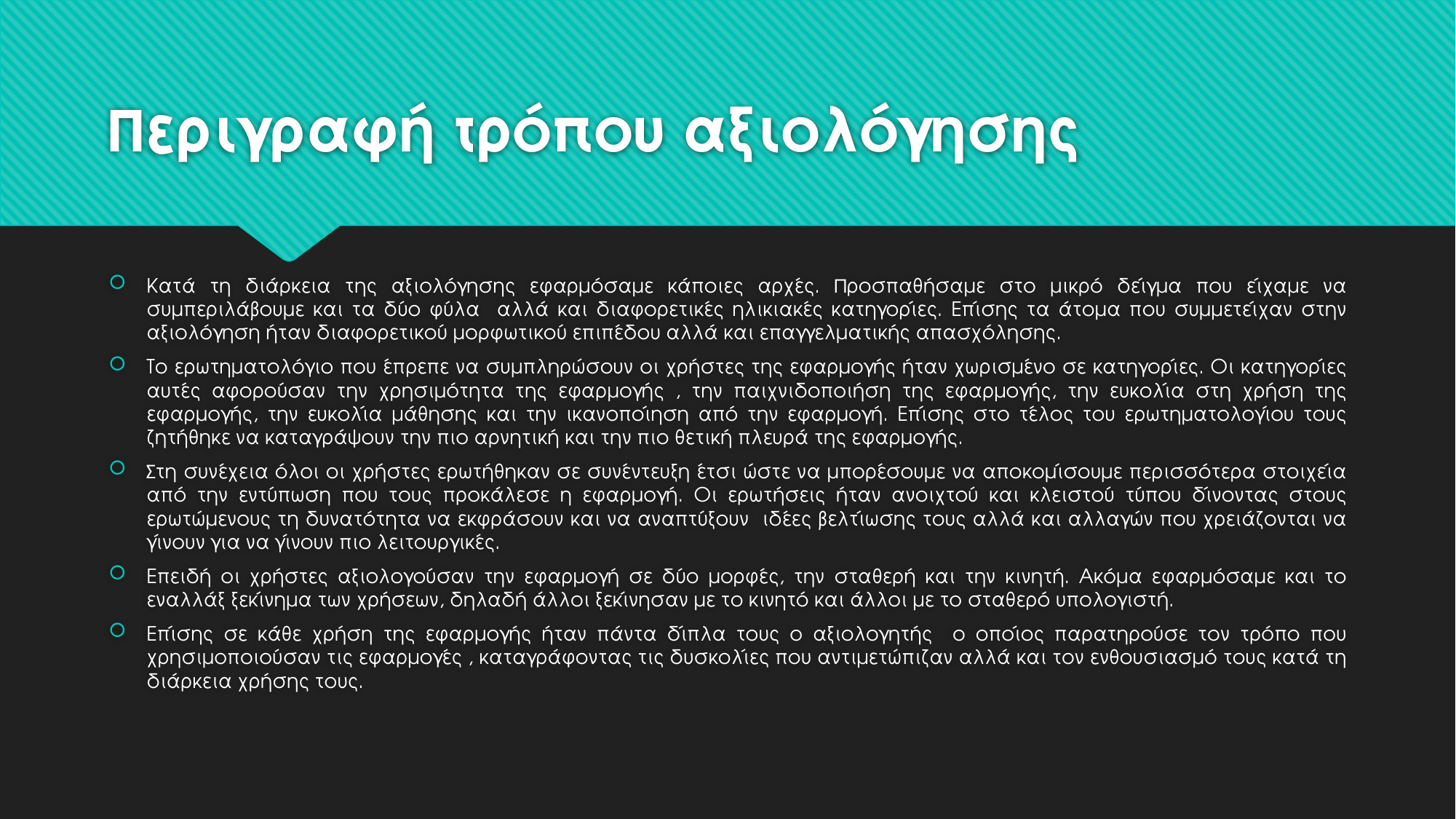

# Περιγραφή τρόπου αξιολόγησης
Κατά τη διάρκεια της αξιολόγησης εφαρμόσαμε κάποιες αρχές. Προσπαθήσαμε στο μικρό δείγμα που είχαμε να συμπεριλάβουμε και τα δύο φύλα  αλλά και διαφορετικές ηλικιακές κατηγορίες. Επίσης τα άτομα που συμμετείχαν στην αξιολόγηση ήταν διαφορετικού μορφωτικού επιπέδου αλλά και επαγγελματικής απασχόλησης.
Το ερωτηματολόγιο που έπρεπε να συμπληρώσουν οι χρήστες της εφαρμογής ήταν χωρισμένο σε κατηγορίες. Οι κατηγορίες αυτές αφορούσαν την χρησιμότητα της εφαρμογής , την παιχνιδοποιήση της εφαρμογής, την ευκολία στη χρήση της εφαρμογής, την ευκολία μάθησης και την ικανοποίηση από την εφαρμογή. Επίσης στο τέλος του ερωτηματολογίου τους ζητήθηκε να καταγράψουν την πιο αρνητική και την πιο θετική πλευρά της εφαρμογής.
Στη συνέχεια όλοι οι χρήστες ερωτήθηκαν σε συνέντευξη έτσι ώστε να μπορέσουμε να αποκομίσουμε περισσότερα στοιχεία από την εντύπωση που τους προκάλεσε η εφαρμογή. Οι ερωτήσεις ήταν ανοιχτού και κλειστού τύπου δίνοντας στους ερωτώμενους τη δυνατότητα να εκφράσουν και να αναπτύξουν  ιδέες βελτίωσης τους αλλά και αλλαγών που χρειάζονται να γίνουν για να γίνουν πιο λειτουργικές.
Επειδή οι χρήστες αξιολογούσαν την εφαρμογή σε δύο μορφές, την σταθερή και την κινητή. Ακόμα εφαρμόσαμε και το εναλλάξ ξεκίνημα των χρήσεων, δηλαδή άλλοι ξεκίνησαν με το κινητό και άλλοι με το σταθερό υπολογιστή.
Επίσης σε κάθε χρήση της εφαρμογής ήταν πάντα δίπλα τους ο αξιολογητής  ο οποίος παρατηρούσε τον τρόπο που χρησιμοποιούσαν τις εφαρμογές , καταγράφοντας τις δυσκολίες που αντιμετώπιζαν αλλά και τον ενθουσιασμό τους κατά τη διάρκεια χρήσης τους.